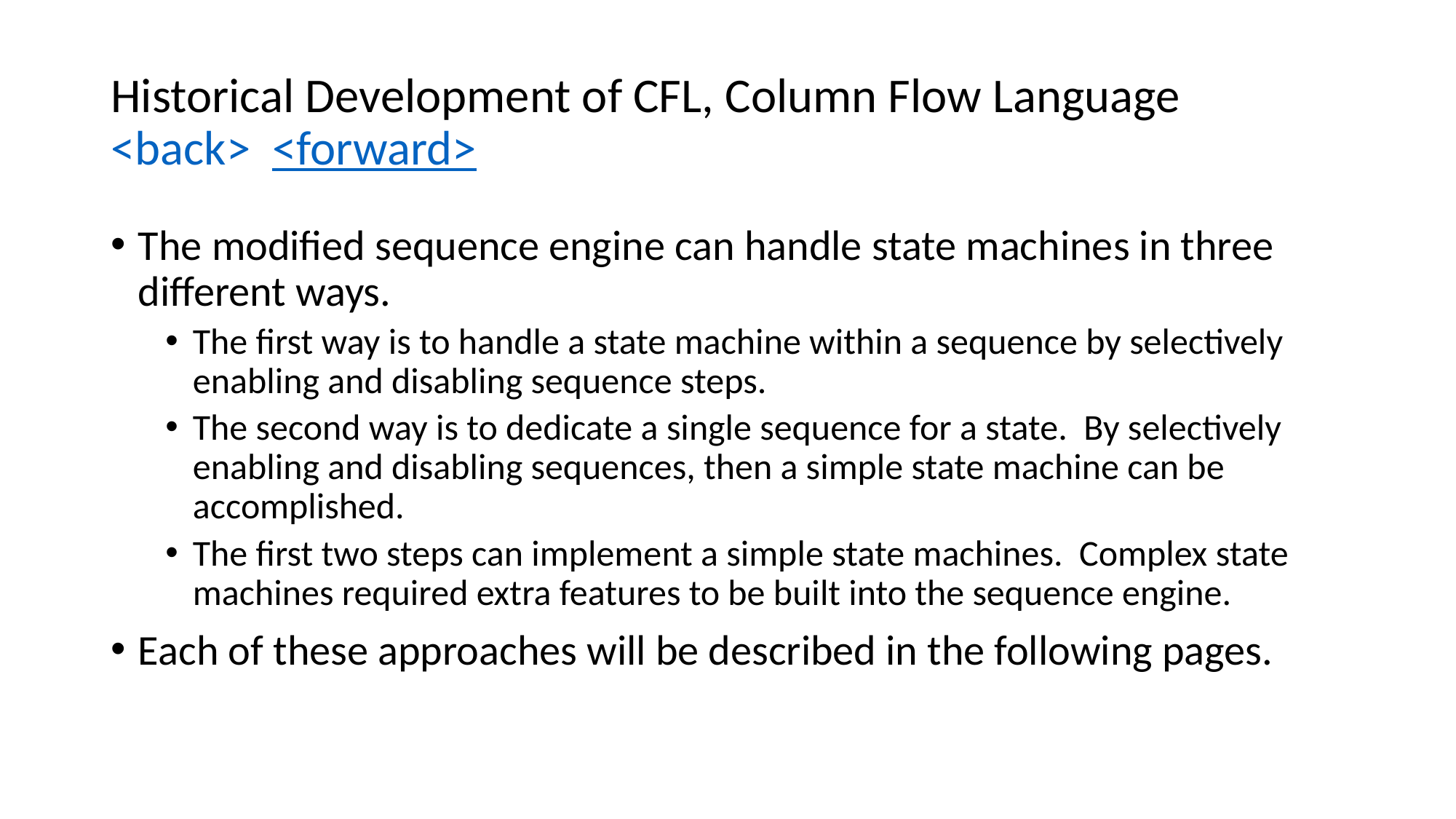

# Historical Development of CFL, Column Flow Language <back>  <forward>
The modified sequence engine can handle state machines in three different ways.
The first way is to handle a state machine within a sequence by selectively enabling and disabling sequence steps.
The second way is to dedicate a single sequence for a state.  By selectively enabling and disabling sequences, then a simple state machine can be accomplished.
The first two steps can implement a simple state machines.  Complex state machines required extra features to be built into the sequence engine.
Each of these approaches will be described in the following pages.